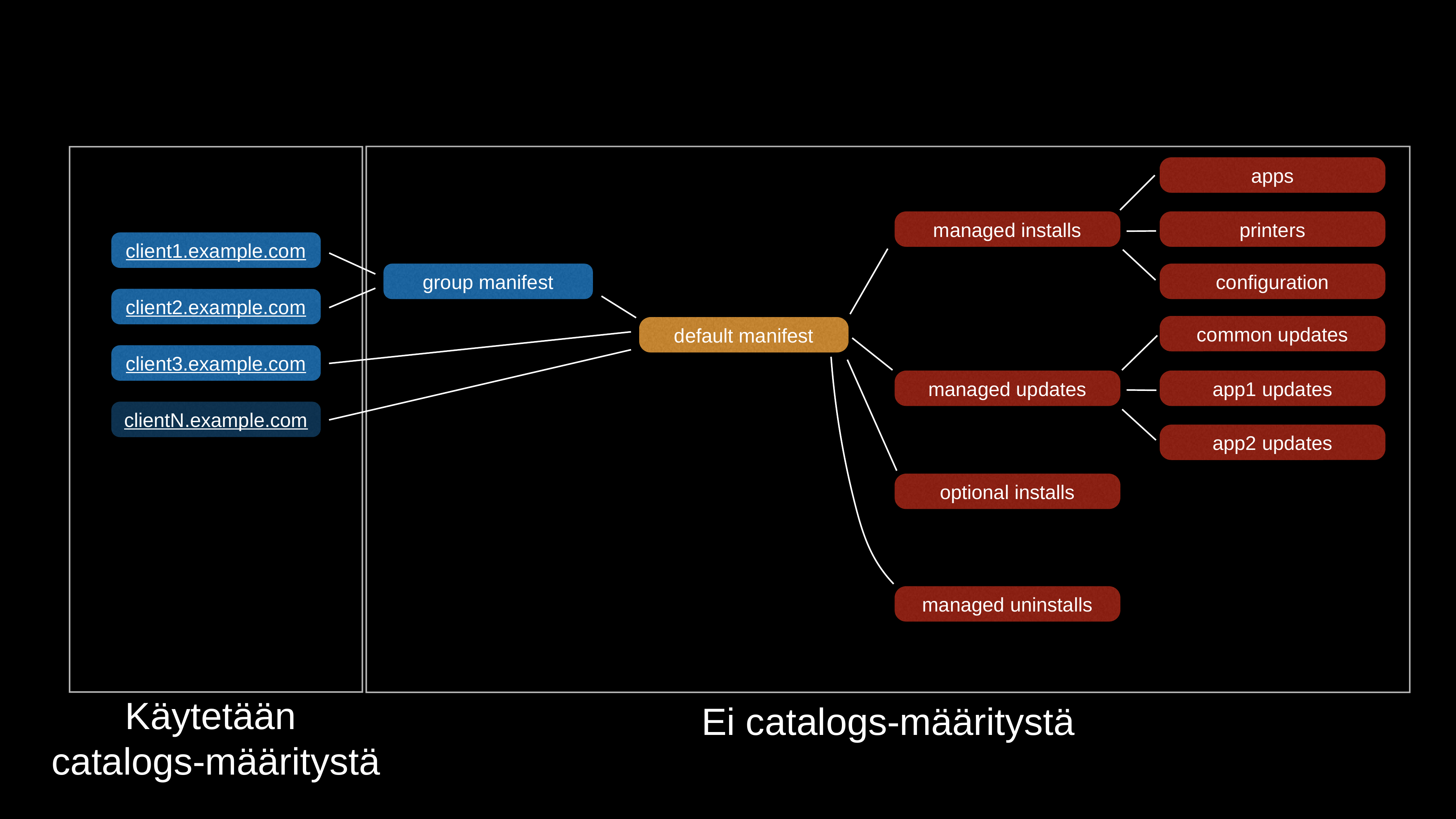

Ei catalogs-määritystä

apps

managed installs
printers

client1.example.com

group manifest
configuration

client2.example.com

common updates
default manifest

client3.example.com

managed updates
app1 updates

clientN.example.com

app2 updates
optional installs
managed uninstalls
Käytetään
catalogs-määritystä